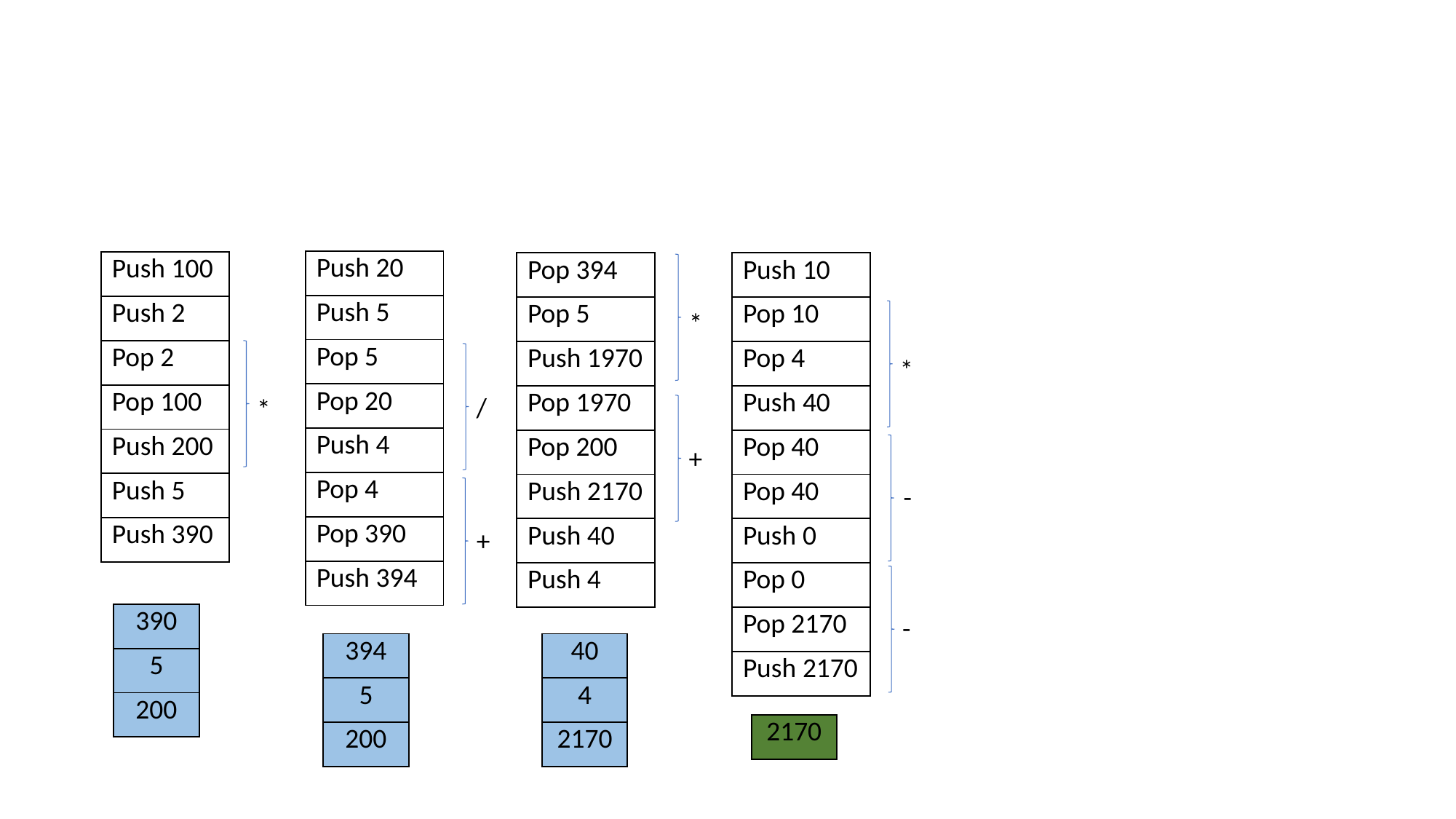

#
| Push 20 |
| --- |
| Push 5 |
| Pop 5 |
| Pop 20 |
| Push 4 |
| Pop 4 |
| Pop 390 |
| Push 394 |
| Push 100 |
| --- |
| Push 2 |
| Pop 2 |
| Pop 100 |
| Push 200 |
| Push 5 |
| Push 390 |
| Pop 394 |
| --- |
| Pop 5 |
| Push 1970 |
| Pop 1970 |
| Pop 200 |
| Push 2170 |
| Push 40 |
| Push 4 |
| Push 10 |
| --- |
| Pop 10 |
| Pop 4 |
| Push 40 |
| Pop 40 |
| Pop 40 |
| Push 0 |
| Pop 0 |
| Pop 2170 |
| Push 2170 |

*

*
/
*

+
-

+

| 390 |
| --- |
| 5 |
| 200 |
-
| 394 |
| --- |
| 5 |
| 200 |
| 40 |
| --- |
| 4 |
| 2170 |
| 2170 |
| --- |